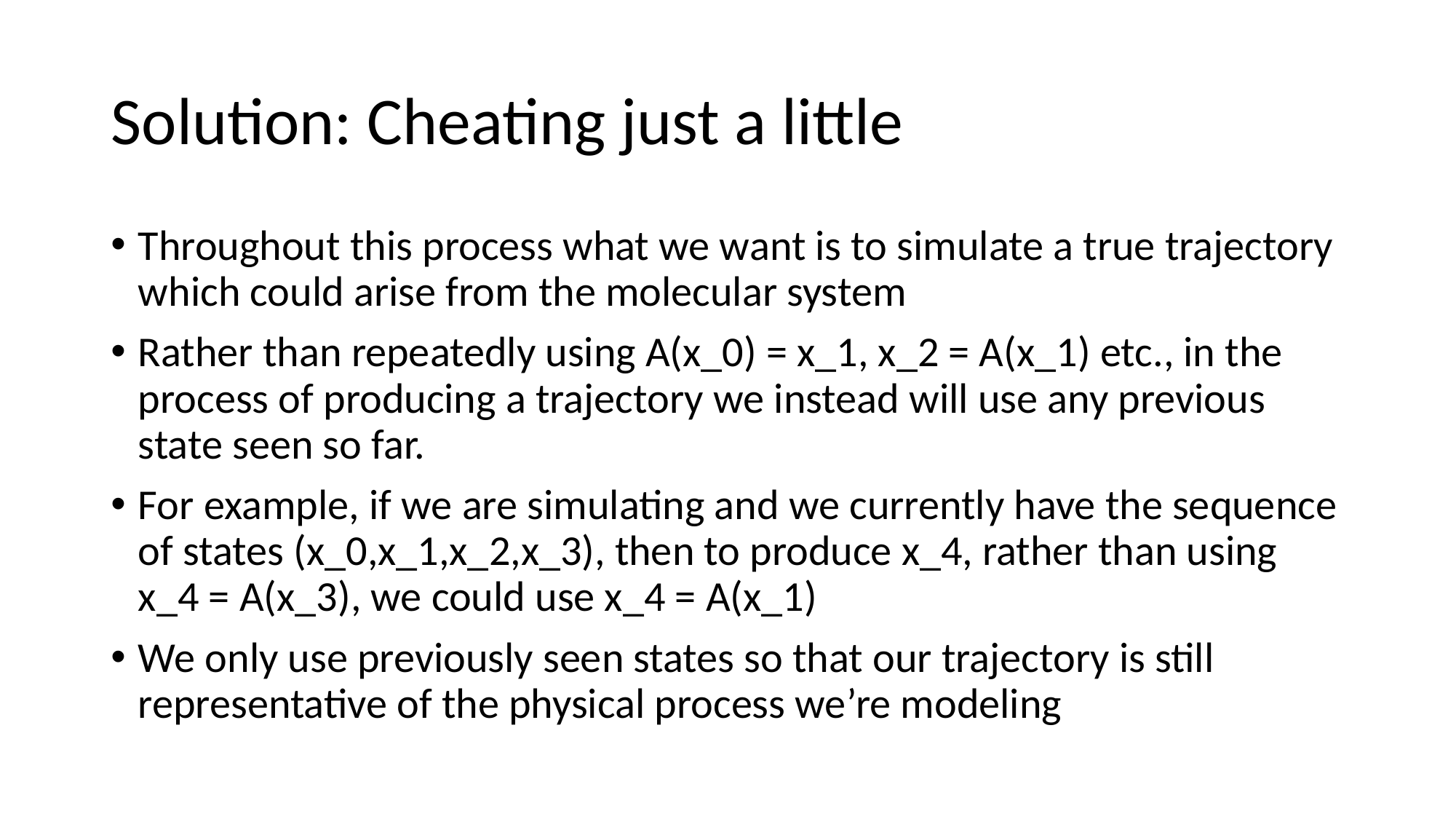

# Solution: Cheating just a little
Throughout this process what we want is to simulate a true trajectory which could arise from the molecular system
Rather than repeatedly using A(x_0) = x_1, x_2 = A(x_1) etc., in the process of producing a trajectory we instead will use any previous state seen so far.
For example, if we are simulating and we currently have the sequence of states (x_0,x_1,x_2,x_3), then to produce x_4, rather than using x_4 = A(x_3), we could use x_4 = A(x_1)
We only use previously seen states so that our trajectory is still representative of the physical process we’re modeling